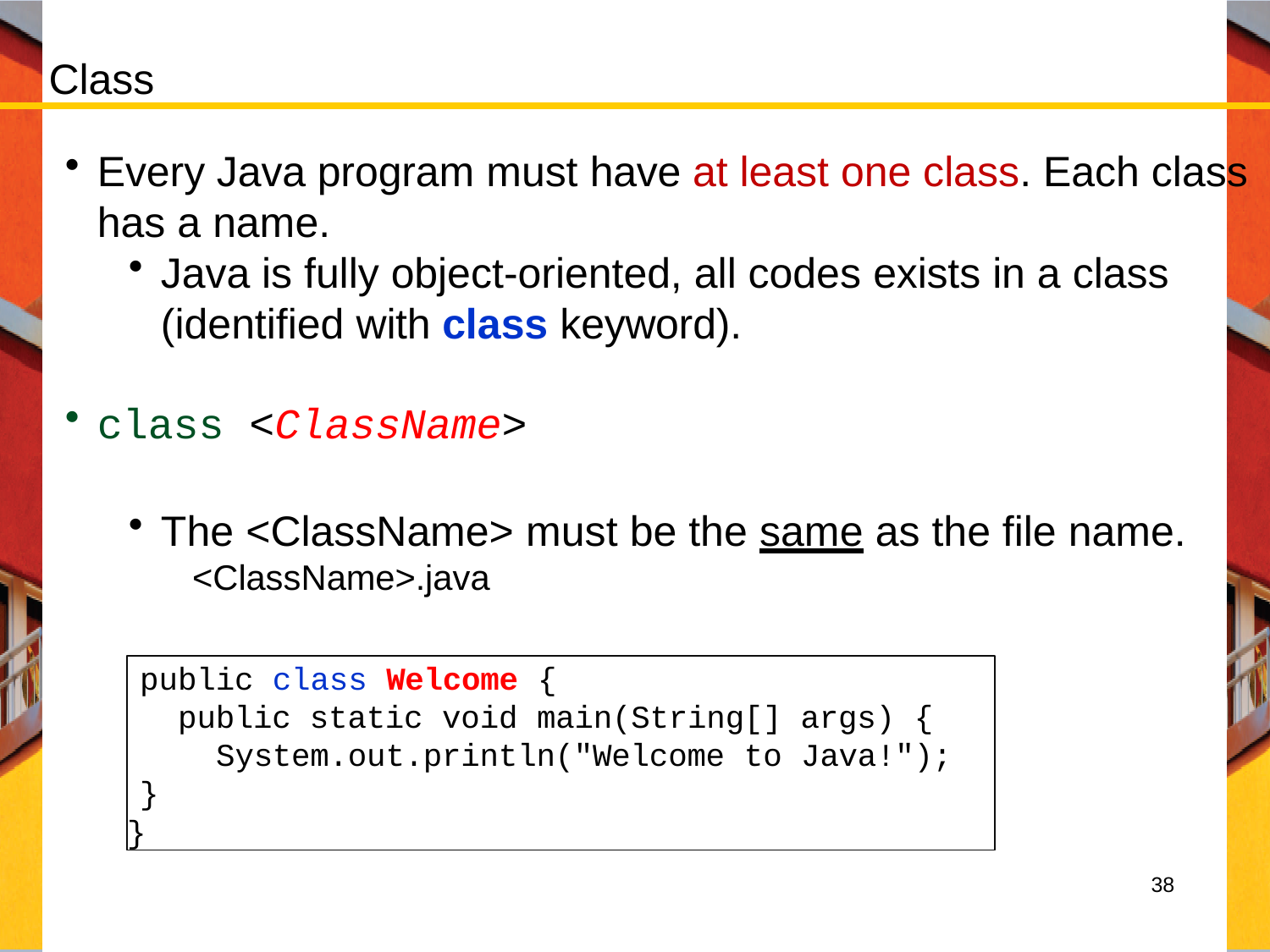

38
# Class

Every Java program must have at least one class. Each class
has a name.
Java is fully object-oriented, all codes exists in a class
(identified with class keyword).

class <ClassName>

The <ClassName> must be the same as the file name.
<ClassName>.java
public class Welcome {
public static void main(String[] args) {  System.out.println("Welcome to Java!");
}
}